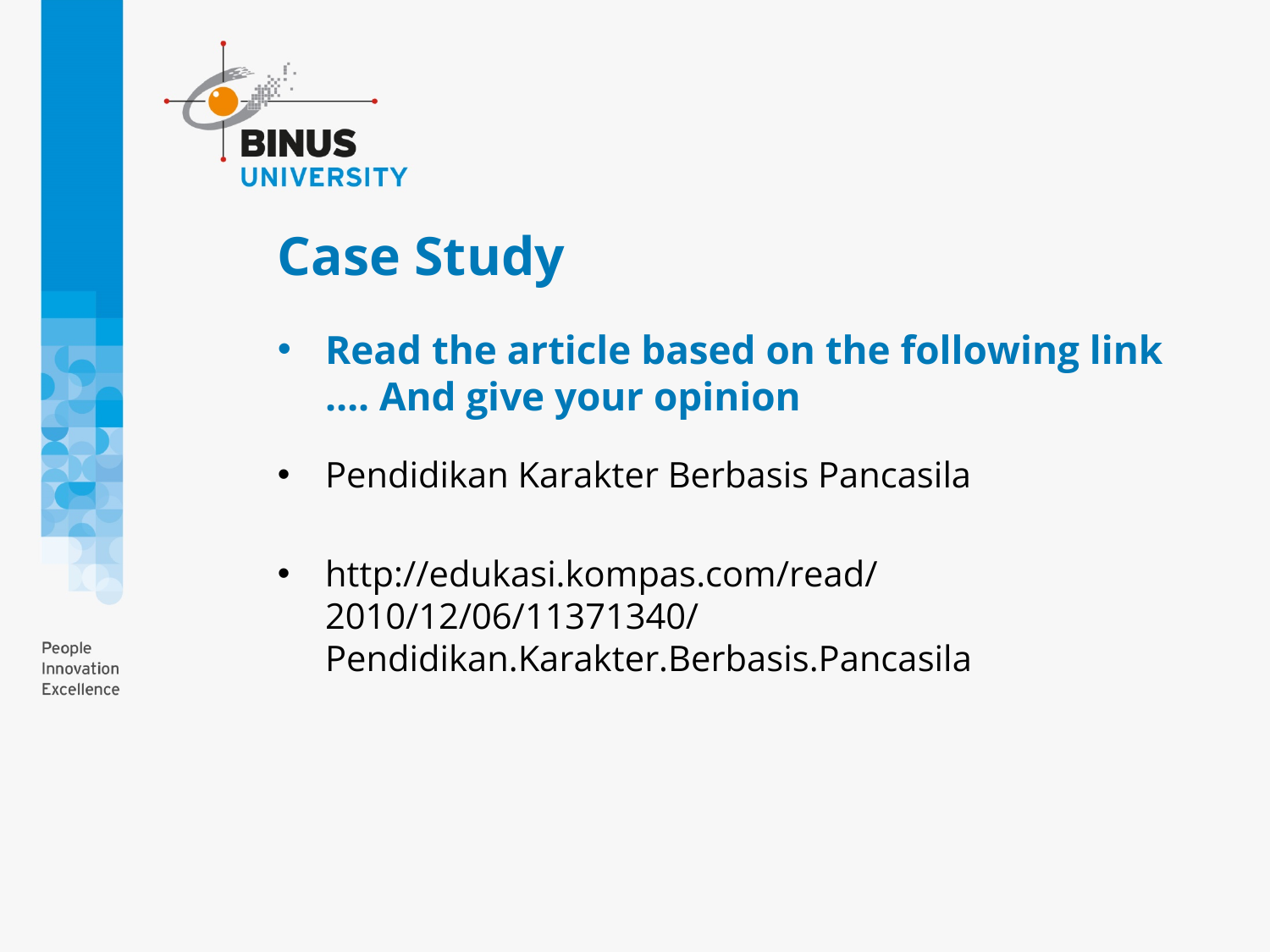

# Case Study
Read the article based on the following link …. And give your opinion

Pendidikan Karakter Berbasis Pancasila

http://edukasi.kompas.com/read/2010/12/06/11371340/Pendidikan.Karakter.Berbasis.Pancasila